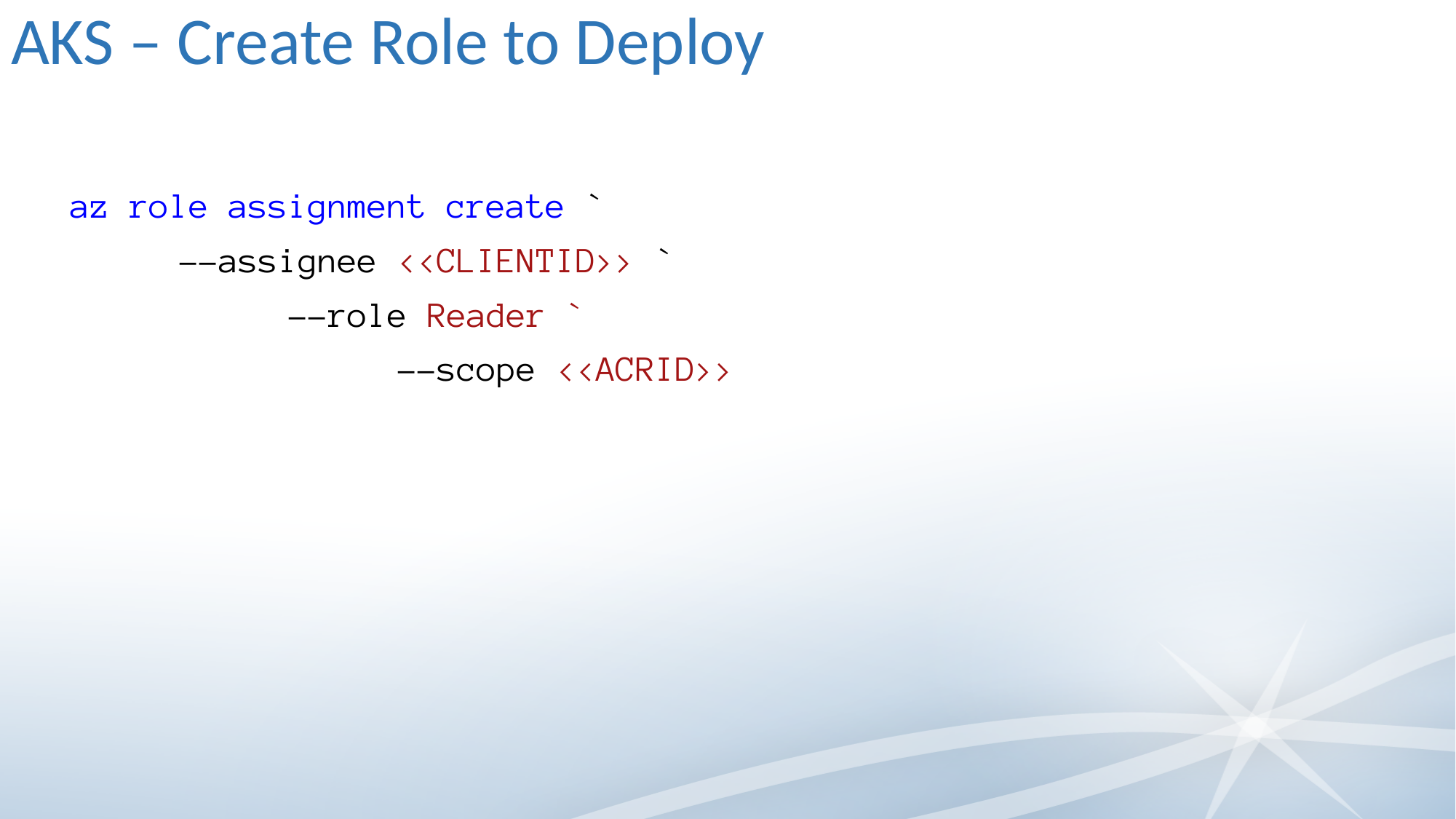

# AKS – Create Role to Deploy

az role assignment create `
	--assignee <<CLIENTID>> `
		--role Reader `
			--scope <<ACRID>>